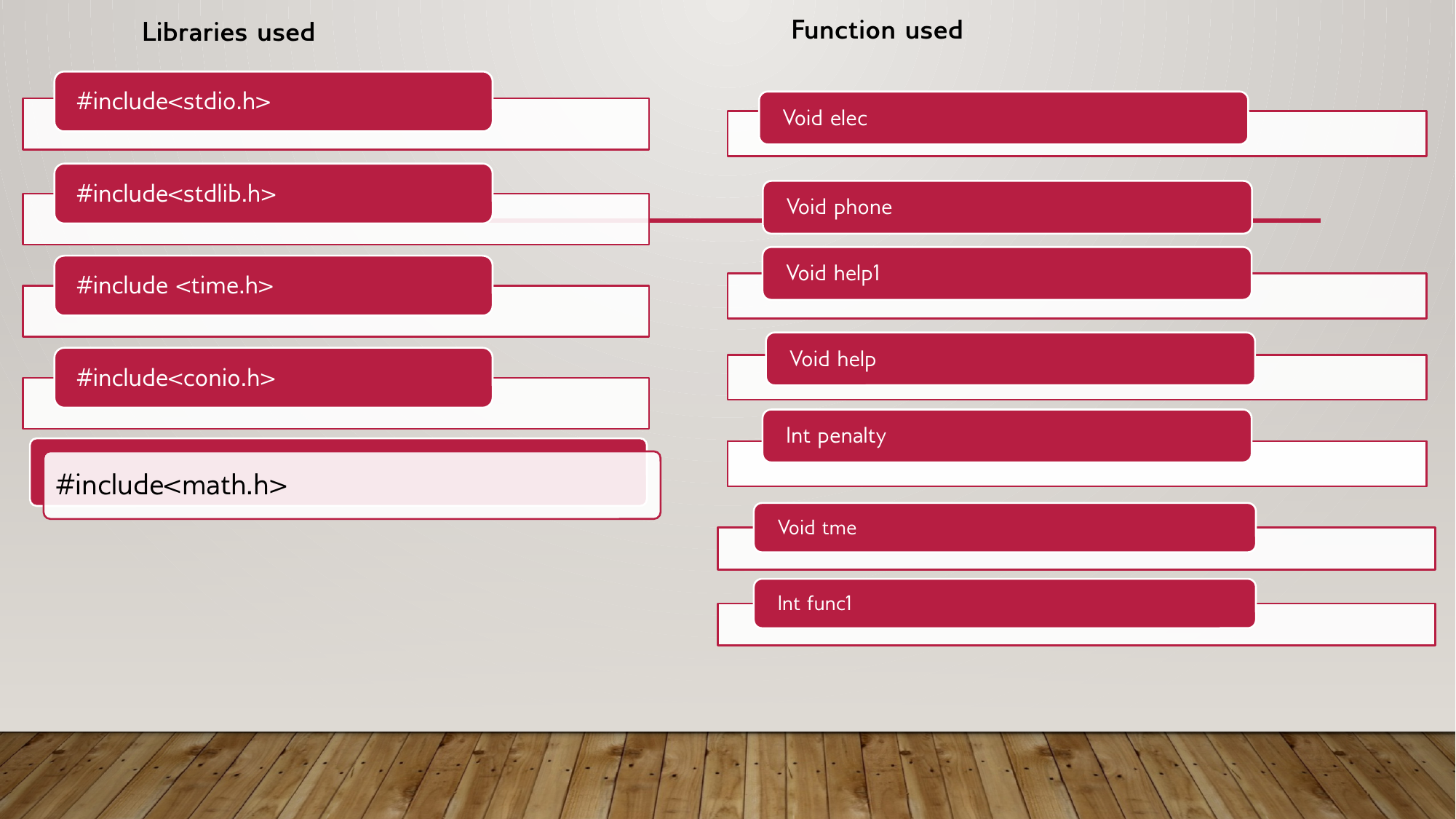

Function used
Libraries used
#include<stdio.h>
#include<stdlib.h>
#include <time.h>
#include<conio.h>
Void phone
Void elec
Void help1
Void help
Int penalty
#
#include<math.h>
Void tme
Int func1